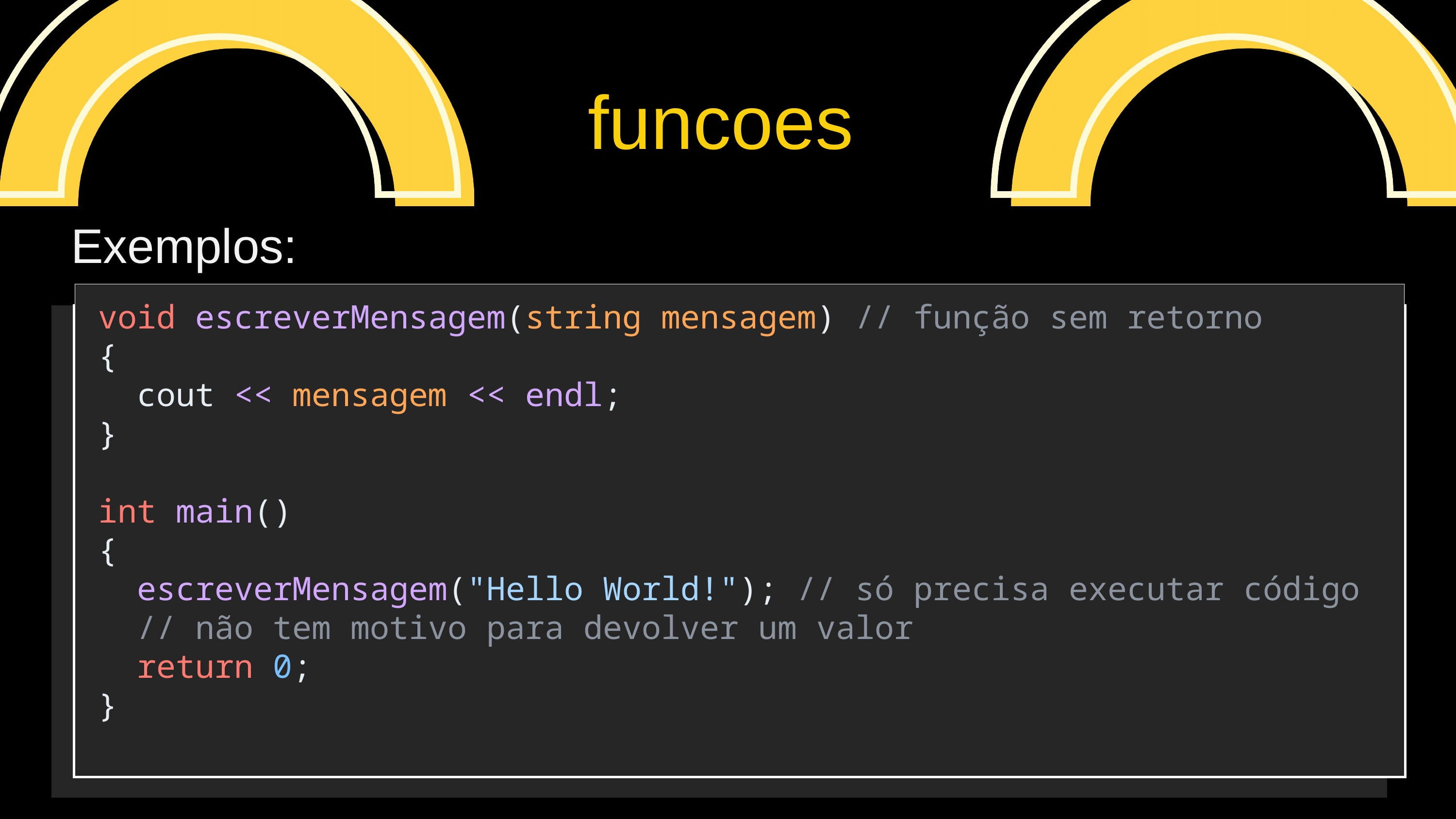

funcoes
Exemplos:

void escreverMensagem(string mensagem) // função sem retorno
{
  cout << mensagem << endl;
}
int main()
{
  escreverMensagem("Hello World!"); // só precisa executar código
  // não tem motivo para devolver um valor
  return 0;
}